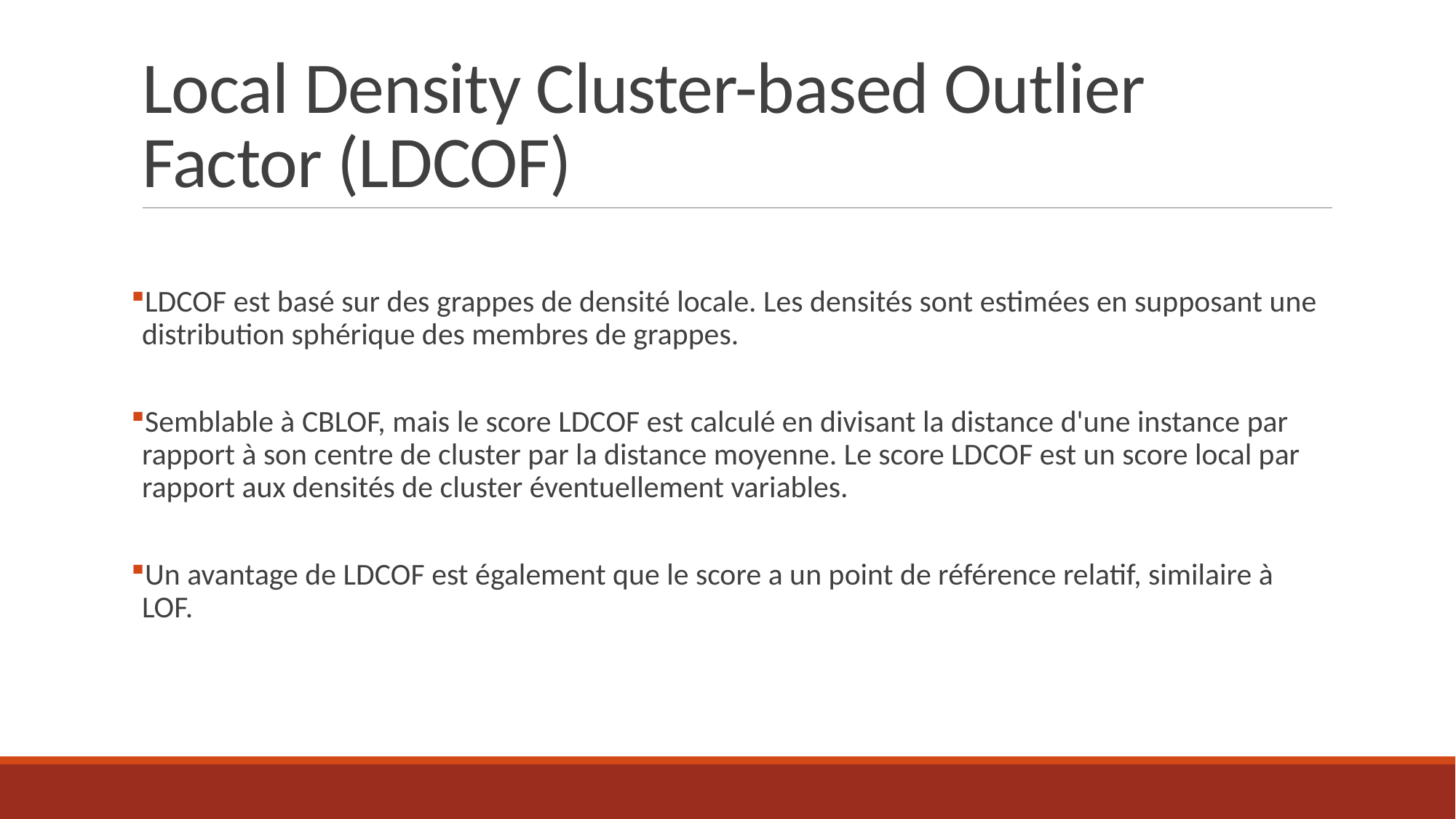

# Local Density Cluster-based Outlier Factor (LDCOF)
LDCOF est basé sur des grappes de densité locale. Les densités sont estimées en supposant une distribution sphérique des membres de grappes.
Semblable à CBLOF, mais le score LDCOF est calculé en divisant la distance d'une instance par rapport à son centre de cluster par la distance moyenne. Le score LDCOF est un score local par rapport aux densités de cluster éventuellement variables.
Un avantage de LDCOF est également que le score a un point de référence relatif, similaire à LOF.